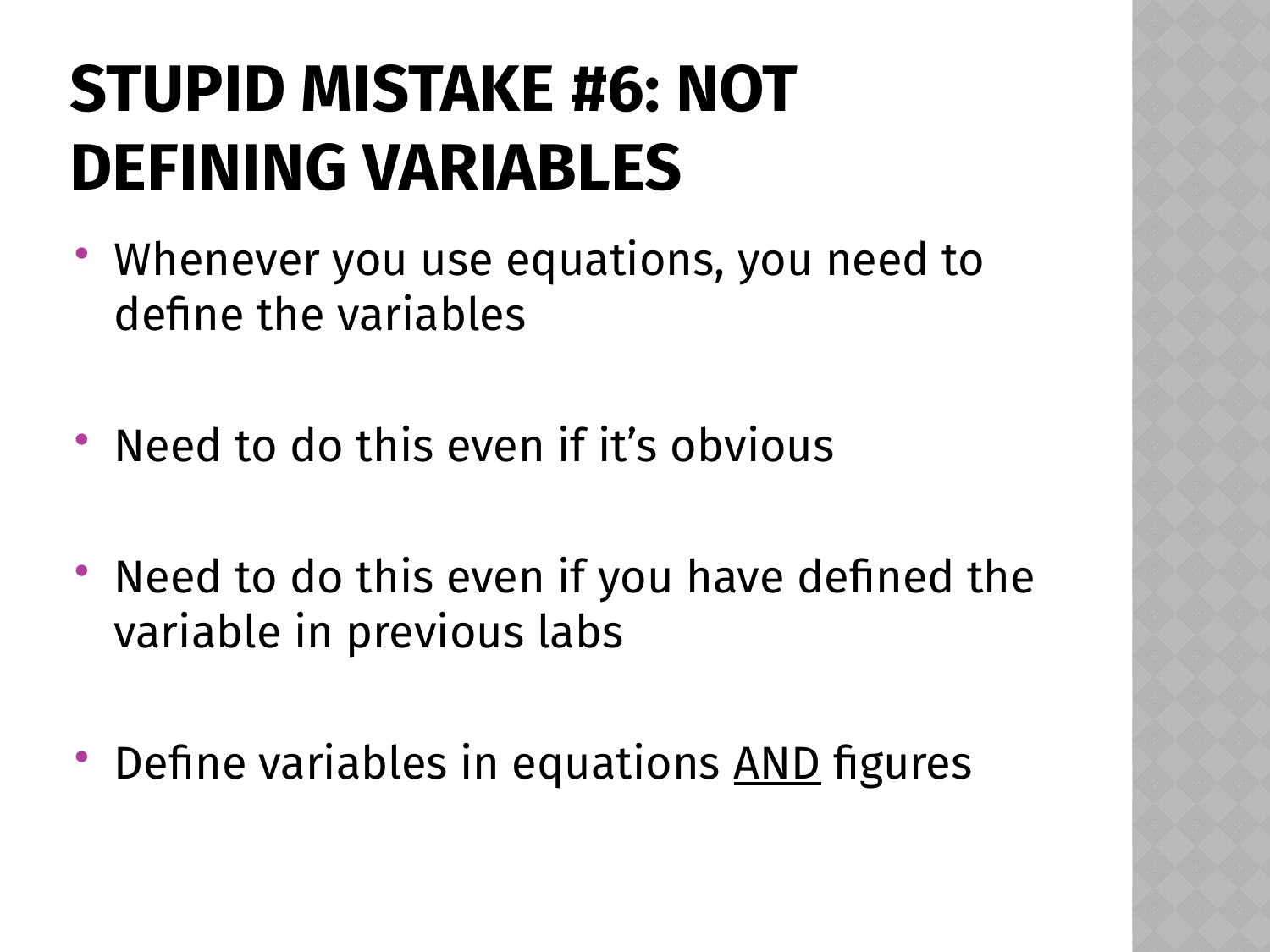

# Stupid mistake #6: not defining variables
Whenever you use equations, you need to define the variables

Need to do this even if it’s obvious

Need to do this even if you have defined the variable in previous labs

Define variables in equations AND figures